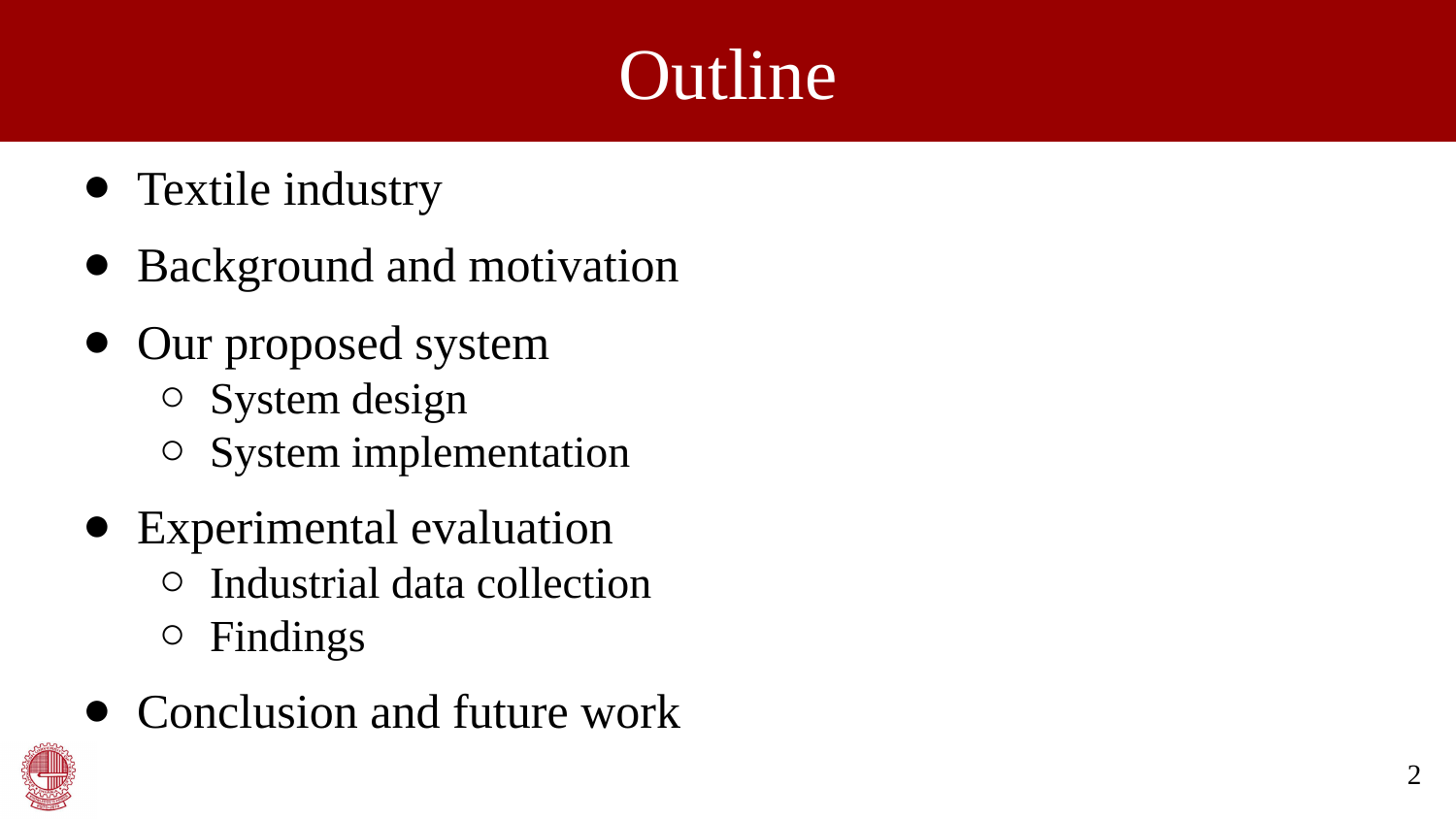

# Outline
Textile industry

Background and motivation

Our proposed system
System design
System implementation

Experimental evaluation
Industrial data collection
Findings

Conclusion and future work

2